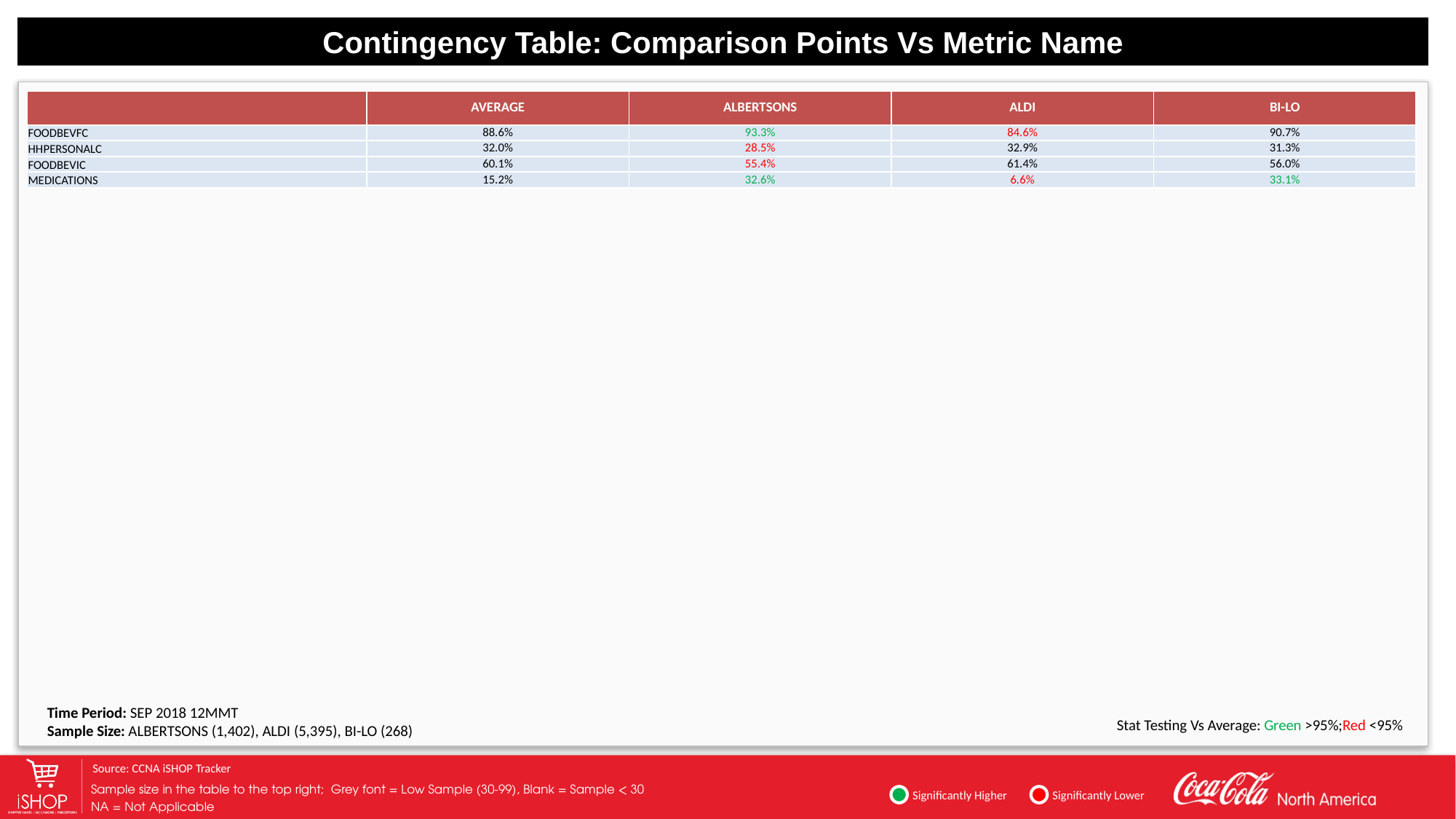

Contingency Table: Comparison Points Vs Metric Name

|  | AVERAGE | ALBERTSONS | ALDI | BI-LO |
| --- | --- | --- | --- | --- |
| FOODBEVFC | 88.6% | 93.3% | 84.6% | 90.7% |
| HHPERSONALC | 32.0% | 28.5% | 32.9% | 31.3% |
| FOODBEVIC | 60.1% | 55.4% | 61.4% | 56.0% |
| MEDICATIONS | 15.2% | 32.6% | 6.6% | 33.1% |
Time Period: SEP 2018 12MMT
Sample Size: ALBERTSONS (1,402), ALDI (5,395), BI-LO (268)
Stat Testing Vs Average: Green >95%;Red <95%